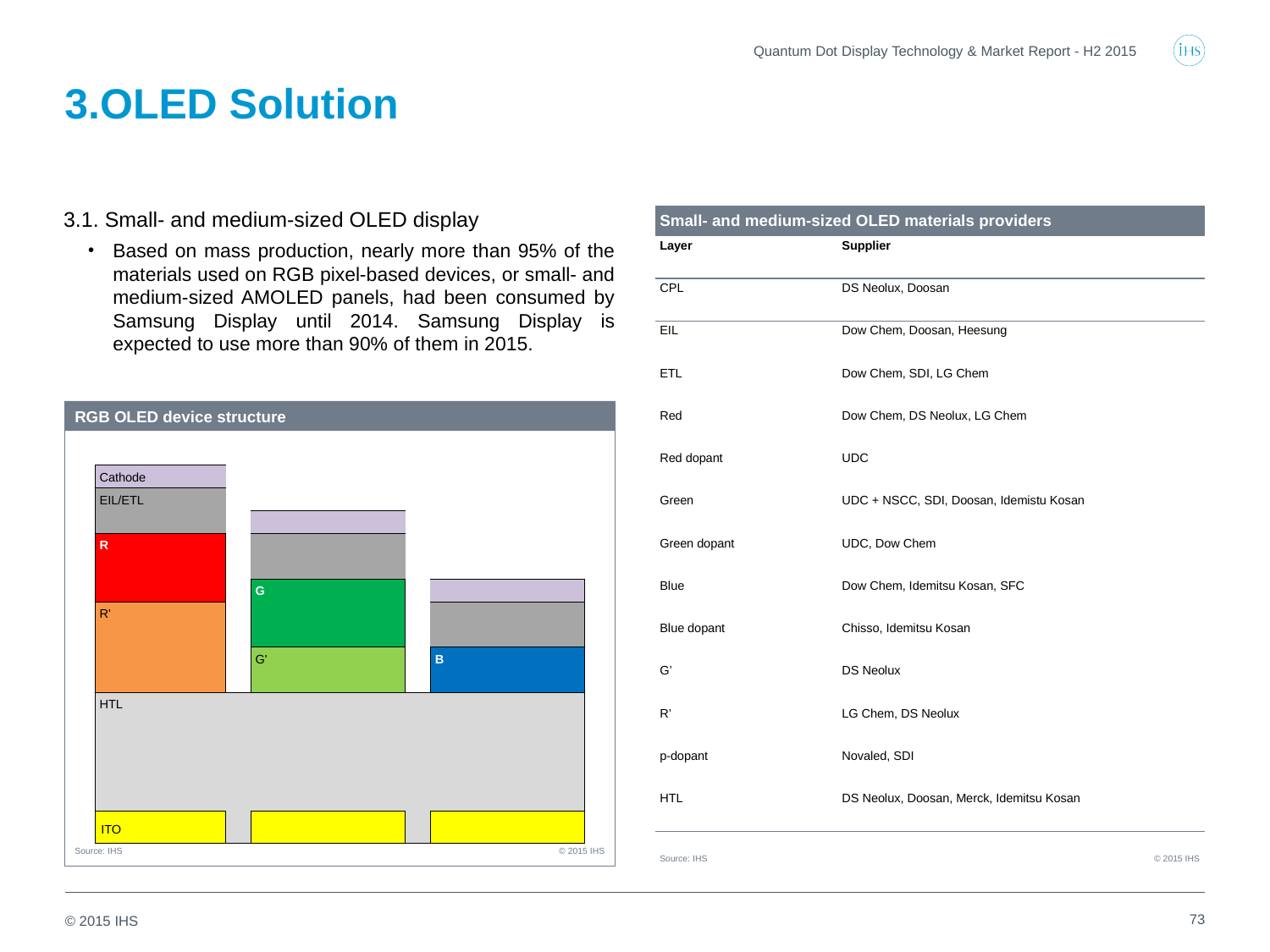

Quantum Dot Display Technology & Market Report - H2 2015
# 3.OLED Solution
| Small- and medium-sized OLED materials providers |  |
| --- | --- |
| Layer | Supplier |
| CPL | DS Neolux, Doosan |
| EIL | Dow Chem, Doosan, Heesung |
| ETL | Dow Chem, SDI, LG Chem |
| Red | Dow Chem, DS Neolux, LG Chem |
| Red dopant | UDC |
| Green | UDC + NSCC, SDI, Doosan, Idemistu Kosan |
| Green dopant | UDC, Dow Chem |
| Blue | Dow Chem, Idemitsu Kosan, SFC |
| Blue dopant | Chisso, Idemitsu Kosan |
| G’ | DS Neolux |
| R’ | LG Chem, DS Neolux |
| p-dopant | Novaled, SDI |
| HTL | DS Neolux, Doosan, Merck, Idemitsu Kosan |
| Source: IHS | © 2015 IHS |
3.1. Small- and medium-sized OLED display
Based on mass production, nearly more than 95% of the materials used on RGB pixel-based devices, or small- and medium-sized AMOLED panels, had been consumed by Samsung Display until 2014. Samsung Display is expected to use more than 90% of them in 2015.

RGB OLED device structure

© 2015 IHS

Source: IHS
| Cathode |  |  |  |  |
| --- | --- | --- | --- | --- |
| EIL/ETL |  |  |  |  |
|  |  |  |  |  |
| R |  |  |  |  |
|  |  |  |  |  |
|  |  | G |  |  |
| R' |  |  |  |  |
|  |  |  |  |  |
|  |  | G' |  | B |
|  |  |  |  |  |
| HTL |  |  |  |  |
|  |  |  |  |  |
|  |  |  |  |  |
|  |  |  |  |  |
| ITO |  |  |  |  |
73